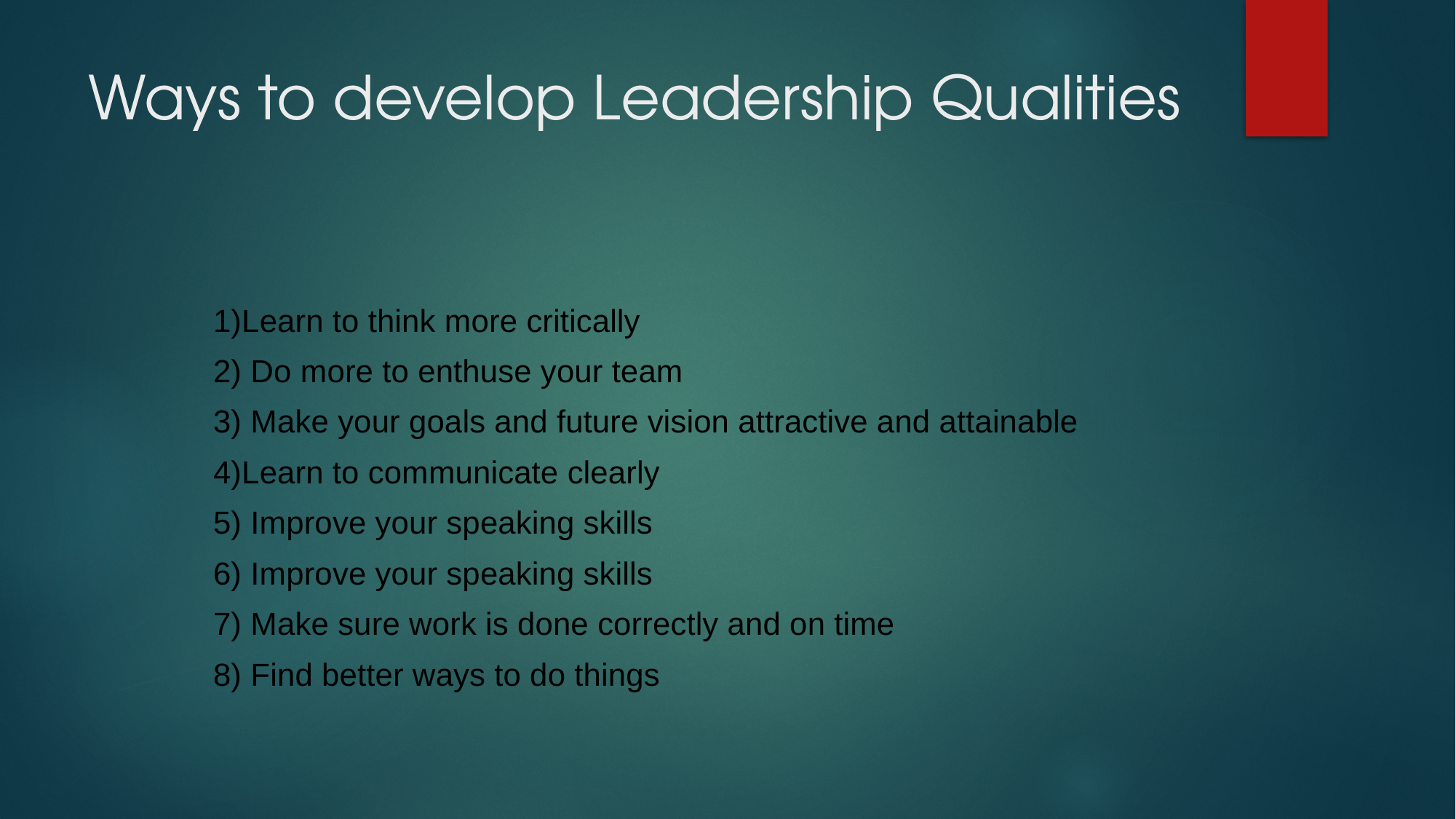

# Ways to develop Leadership Qualities
1)Learn to think more critically
2) Do more to enthuse your team
3) Make your goals and future vision attractive and attainable
4)Learn to communicate clearly
5) Improve your speaking skills
6) Improve your speaking skills
7) Make sure work is done correctly and on time
8) Find better ways to do things